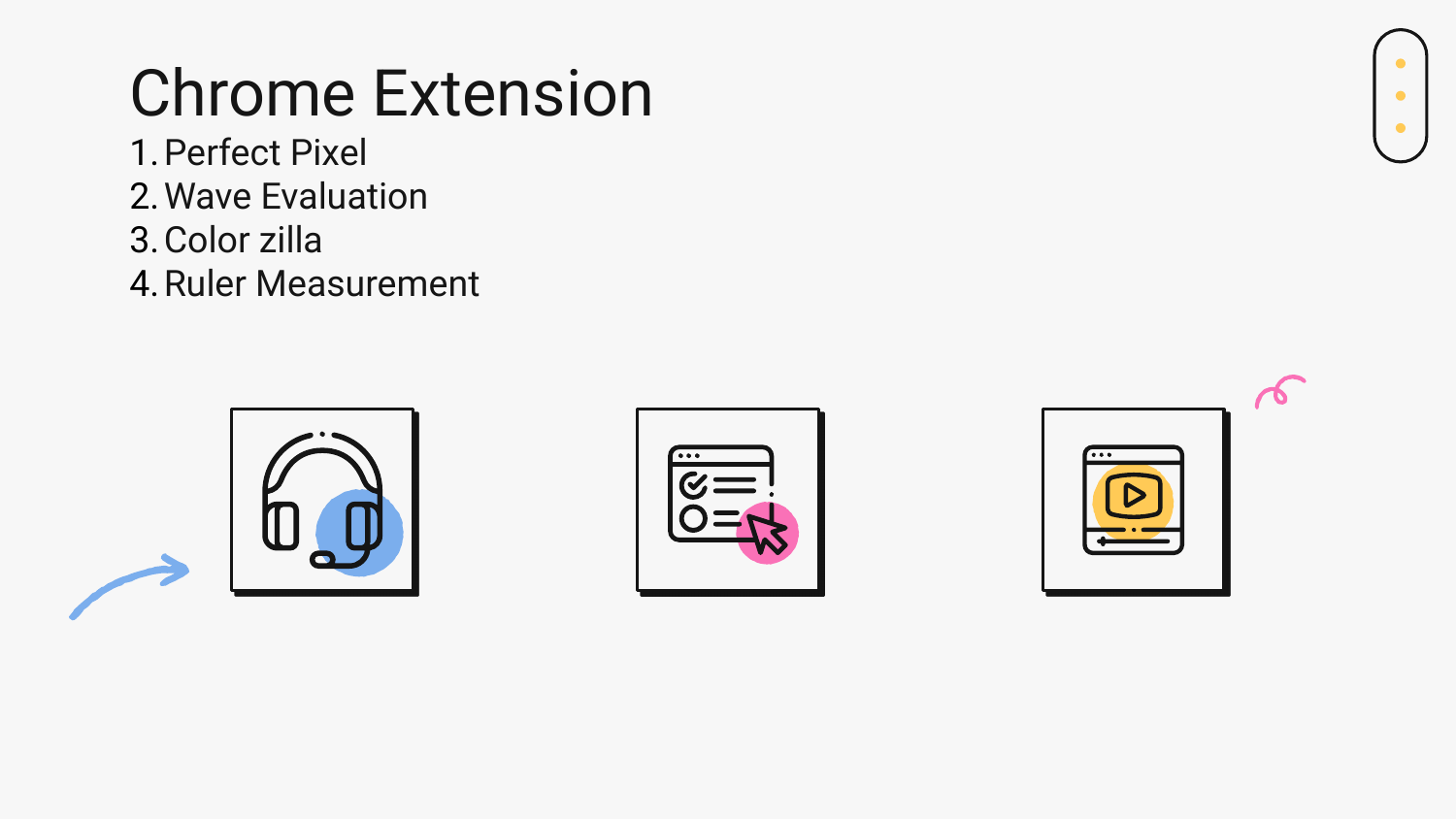

Chrome Extension
Perfect Pixel
Wave Evaluation
Color zilla
Ruler Measurement